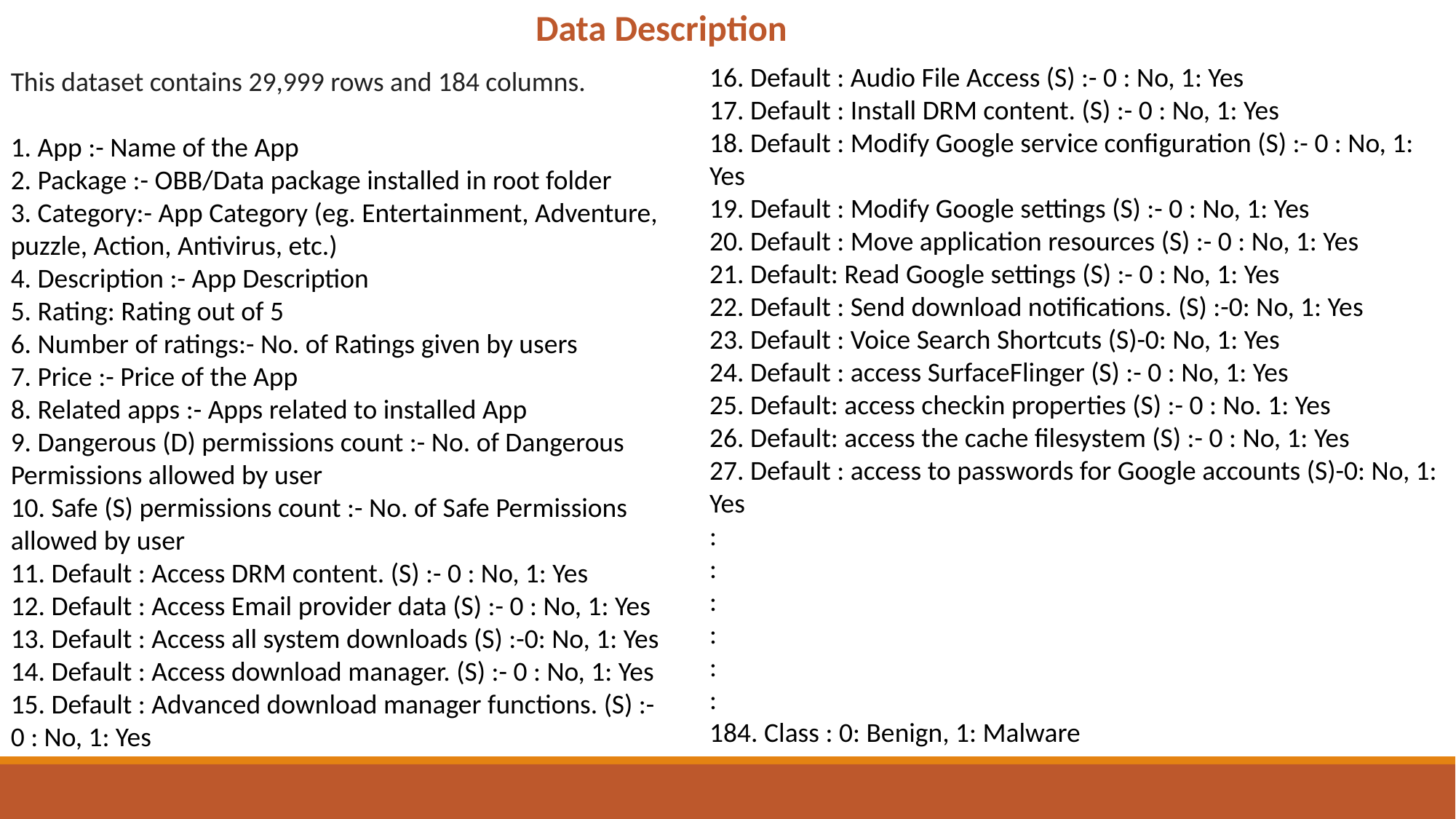

Data Description
16. Default : Audio File Access (S) :- 0 : No, 1: Yes
17. Default : Install DRM content. (S) :- 0 : No, 1: Yes
18. Default : Modify Google service configuration (S) :- 0 : No, 1: Yes
19. Default : Modify Google settings (S) :- 0 : No, 1: Yes
20. Default : Move application resources (S) :- 0 : No, 1: Yes
21. Default: Read Google settings (S) :- 0 : No, 1: Yes
22. Default : Send download notifications. (S) :-0: No, 1: Yes
23. Default : Voice Search Shortcuts (S)-0: No, 1: Yes
24. Default : access SurfaceFlinger (S) :- 0 : No, 1: Yes
25. Default: access checkin properties (S) :- 0 : No. 1: Yes
26. Default: access the cache filesystem (S) :- 0 : No, 1: Yes
27. Default : access to passwords for Google accounts (S)-0: No, 1: Yes
:
:
:
:
:
:
184. Class : 0: Benign, 1: Malware

This dataset contains 29,999 rows and 184 columns.

1. App :- Name of the App
2. Package :- OBB/Data package installed in root folder
3. Category:- App Category (eg. Entertainment, Adventure, puzzle, Action, Antivirus, etc.)
4. Description :- App Description
5. Rating: Rating out of 5
6. Number of ratings:- No. of Ratings given by users
7. Price :- Price of the App
8. Related apps :- Apps related to installed App
9. Dangerous (D) permissions count :- No. of Dangerous Permissions allowed by user
10. Safe (S) permissions count :- No. of Safe Permissions allowed by user
11. Default : Access DRM content. (S) :- 0 : No, 1: Yes
12. Default : Access Email provider data (S) :- 0 : No, 1: Yes
13. Default : Access all system downloads (S) :-0: No, 1: Yes
14. Default : Access download manager. (S) :- 0 : No, 1: Yes
15. Default : Advanced download manager functions. (S) :- 0 : No, 1: Yes